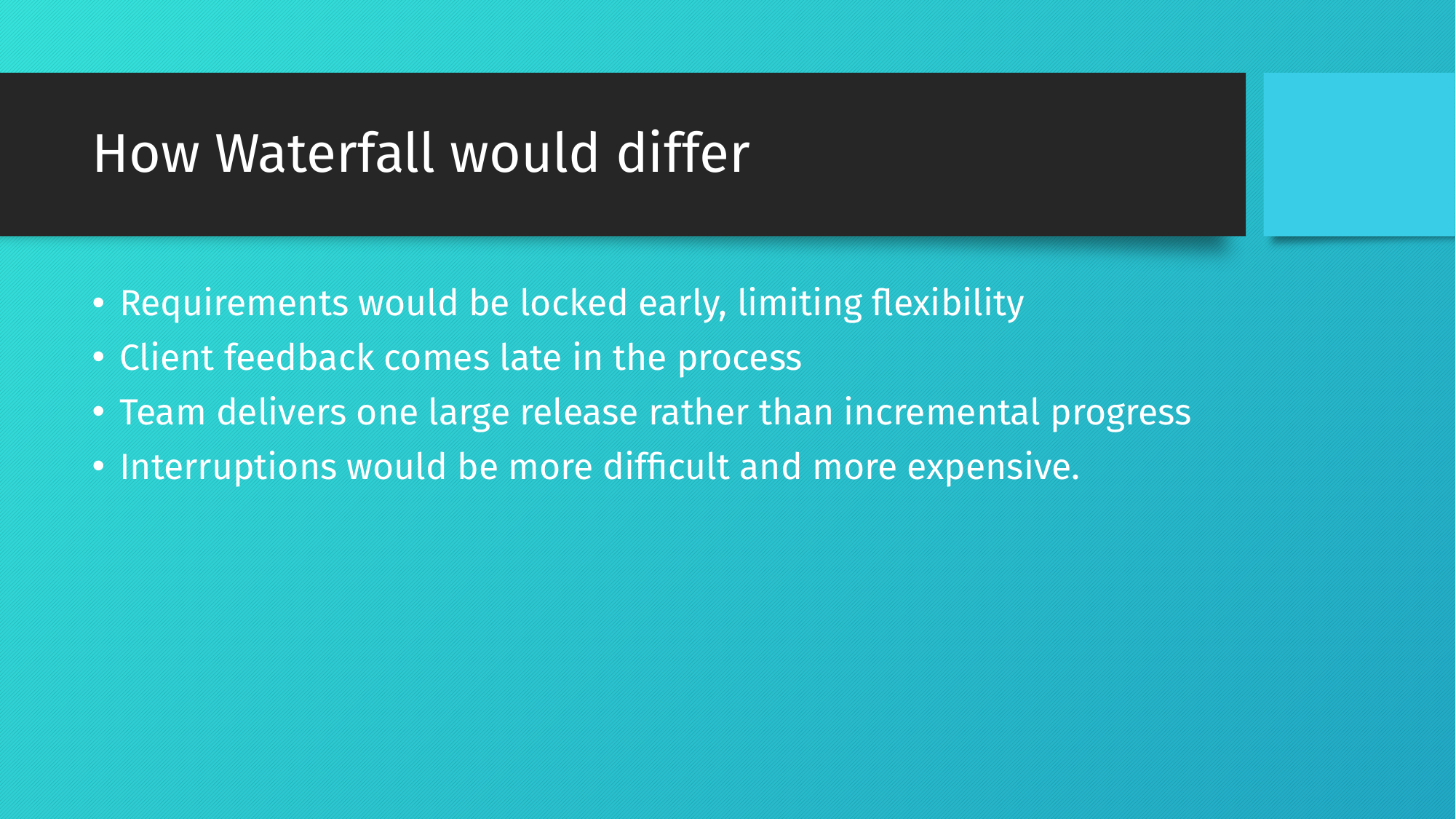

# How Waterfall would differ
Requirements would be locked early, limiting flexibility
Client feedback comes late in the process
Team delivers one large release rather than incremental progress
Interruptions would be more difficult and more expensive.